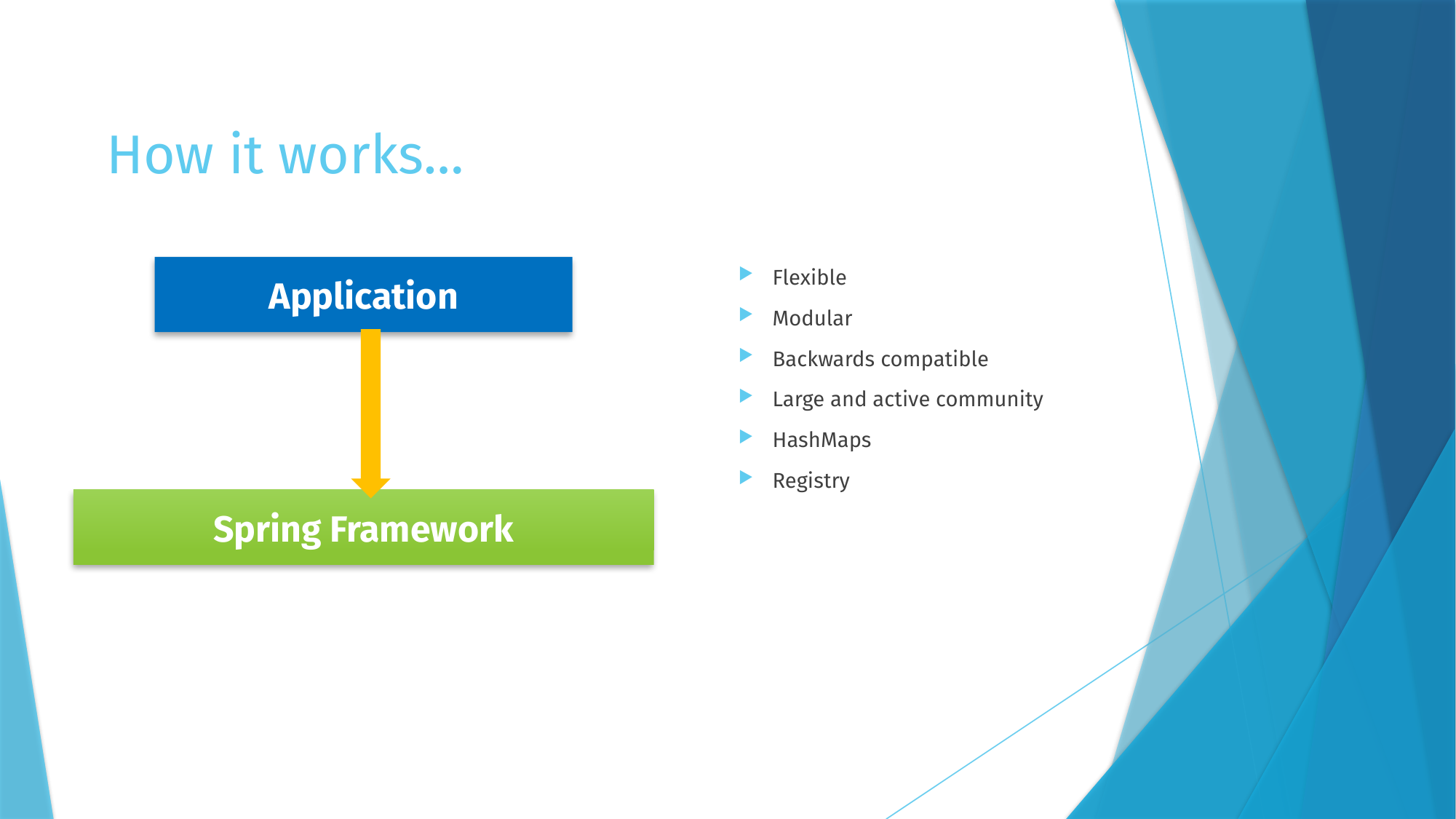

# How it works…
Application
Flexible
Modular
Backwards compatible
Large and active community
HashMaps
Registry

Spring Framework